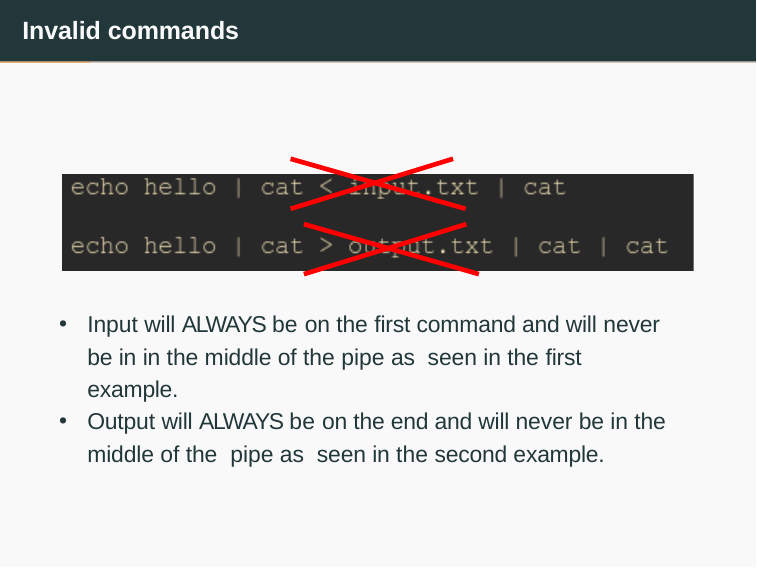

# Invalid commands

Input will ALWAYS be on the first command and will never be in in the middle of the pipe as  seen in the first example.
Output will ALWAYS be on the end and will never be in the middle of the  pipe as  seen in the second example.